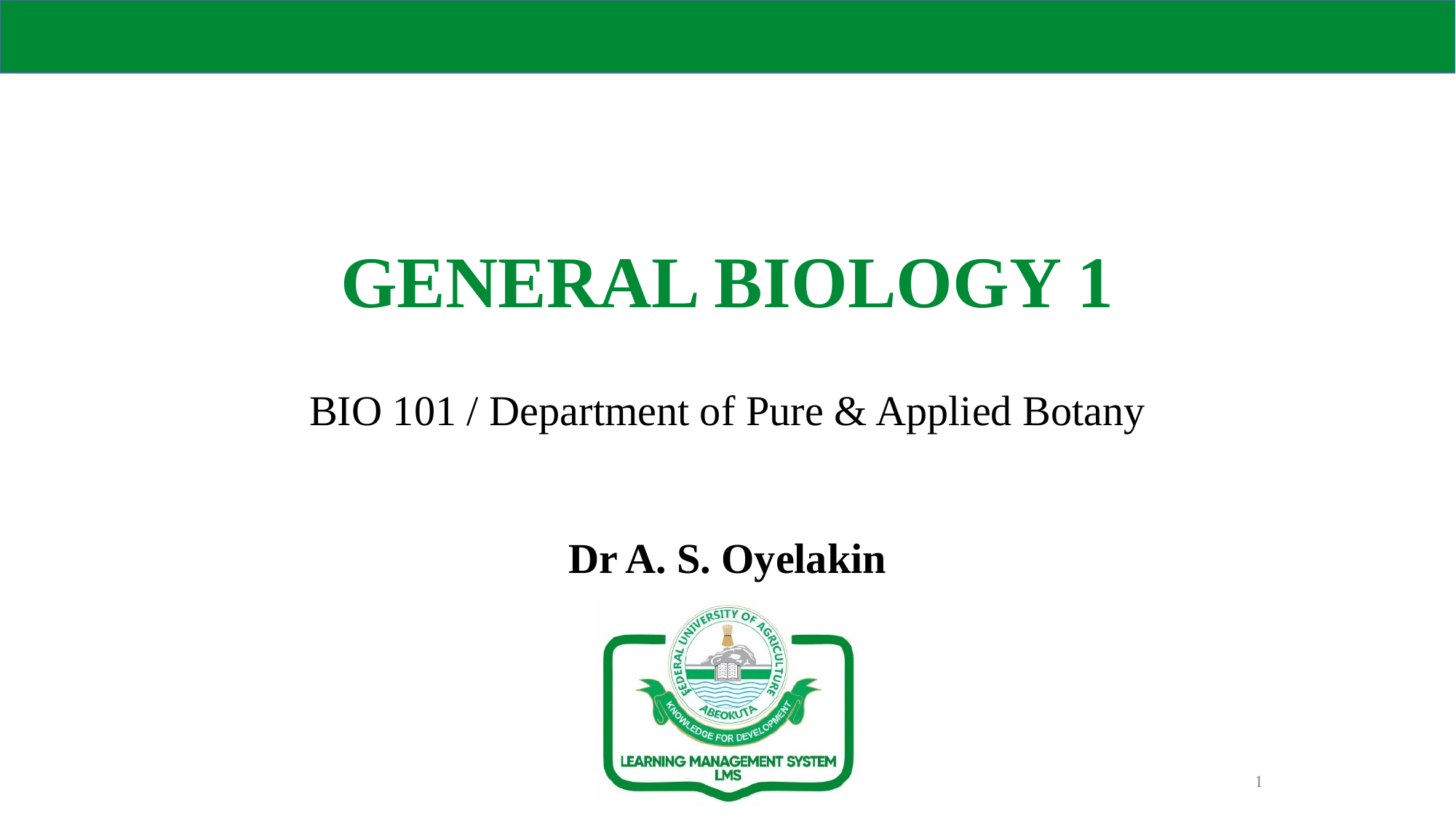

# GENERAL BIOLOGY 1
BIO 101 / Department of Pure & Applied Botany
Dr A. S. Oyelakin
1